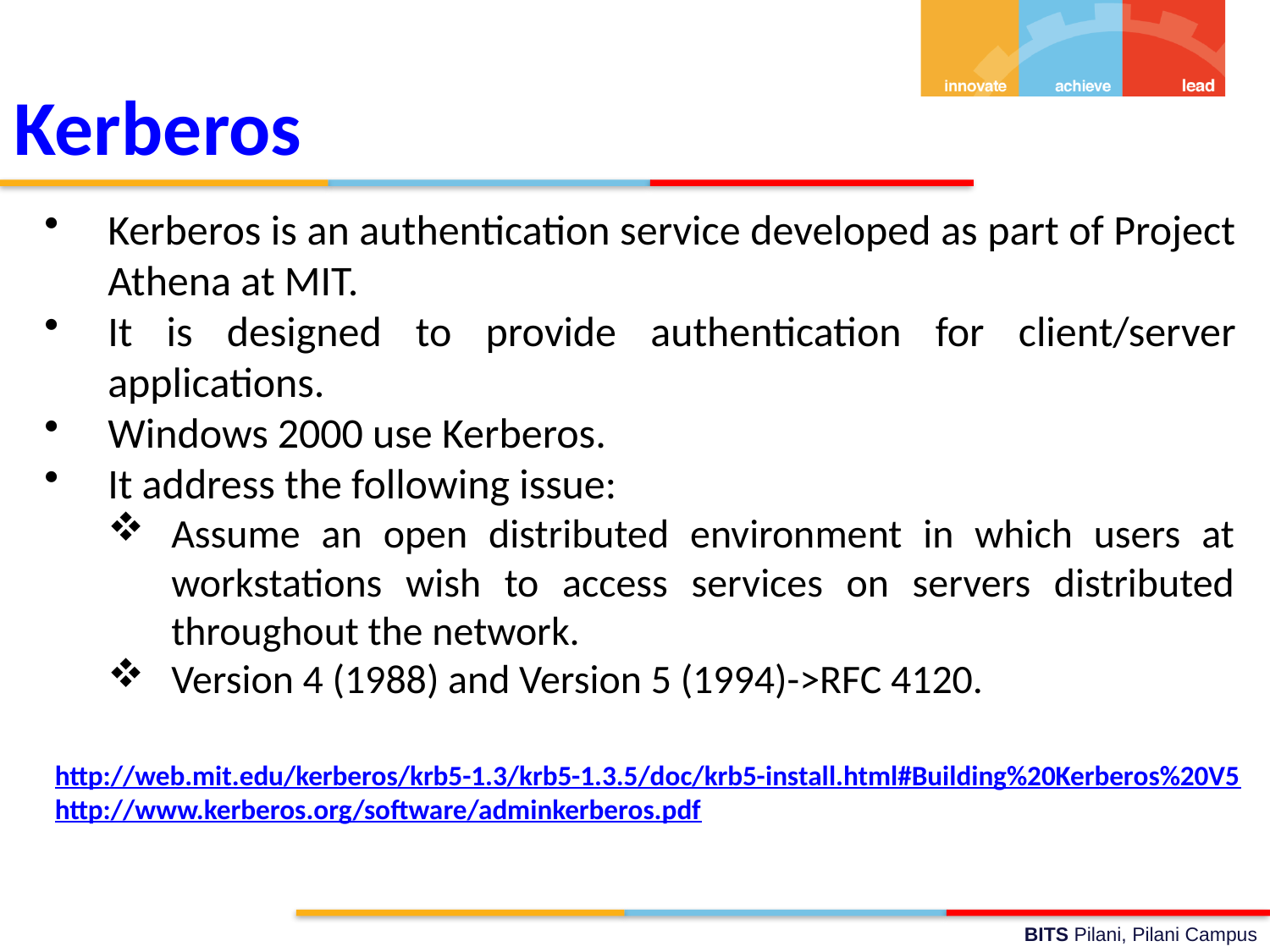

Kerberos
Kerberos is an authentication service developed as part of Project Athena at MIT.
It is designed to provide authentication for client/server applications.
Windows 2000 use Kerberos.
It address the following issue:
Assume an open distributed environment in which users at workstations wish to access services on servers distributed throughout the network.
Version 4 (1988) and Version 5 (1994)->RFC 4120.
http://web.mit.edu/kerberos/krb5-1.3/krb5-1.3.5/doc/krb5-install.html#Building%20Kerberos%20V5
http://www.kerberos.org/software/adminkerberos.pdf